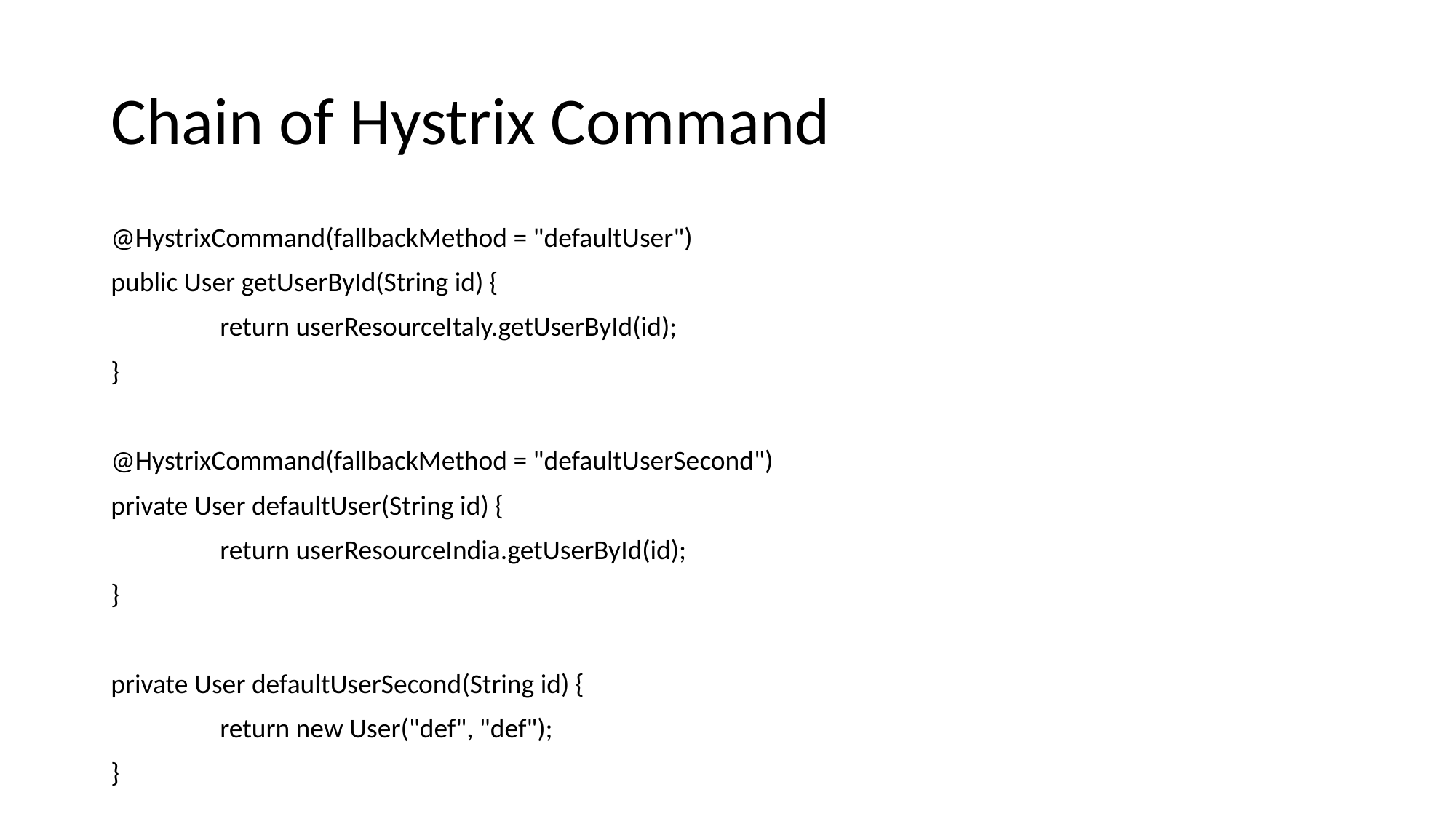

# Chain of Hystrix Command
@HystrixCommand(fallbackMethod = "defaultUser")
public User getUserById(String id) {
	return userResourceItaly.getUserById(id);
}

@HystrixCommand(fallbackMethod = "defaultUserSecond")
private User defaultUser(String id) {
	return userResourceIndia.getUserById(id);
}

private User defaultUserSecond(String id) {
	return new User("def", "def");
}